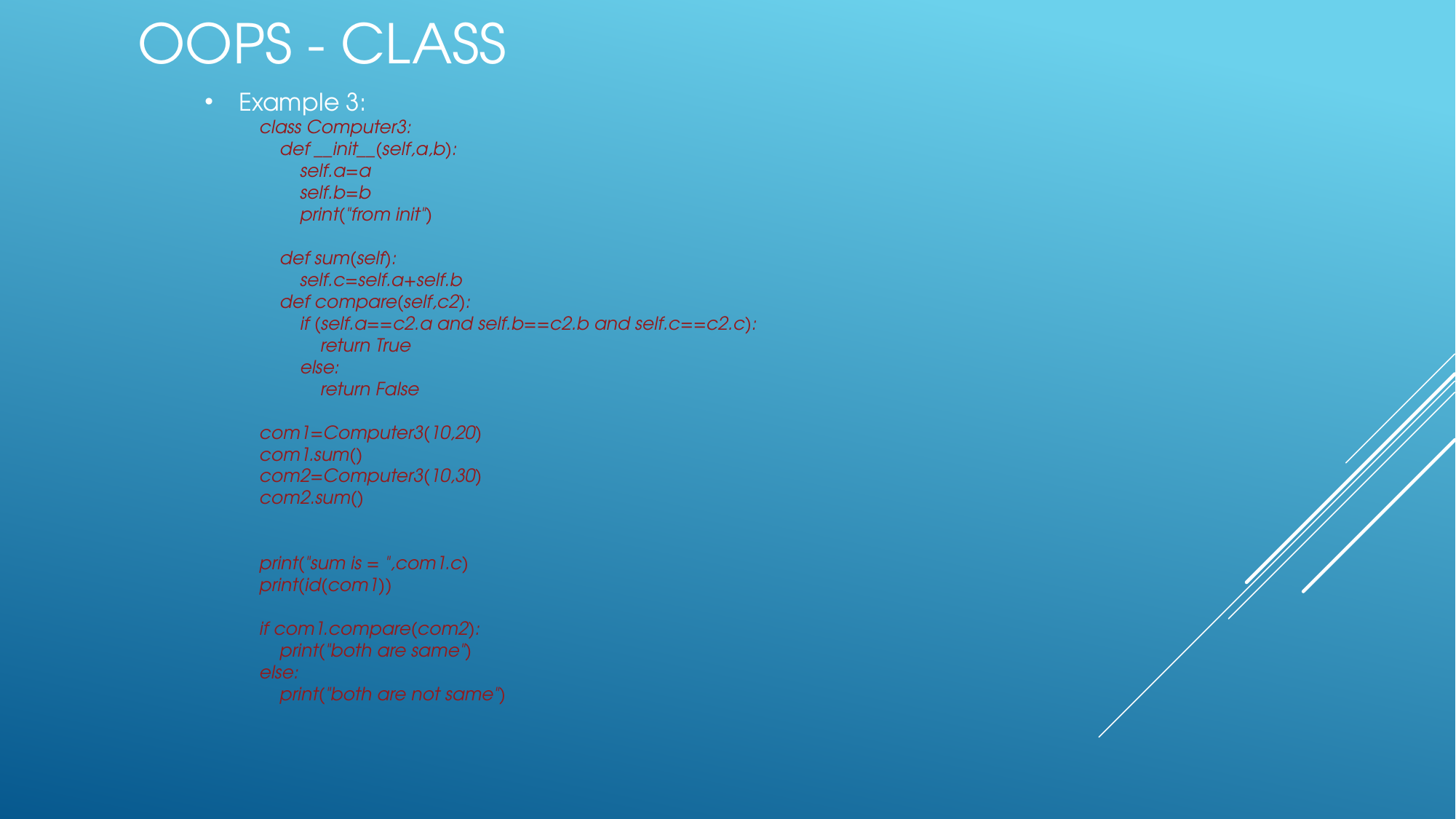

OOPS - Class
Example 3:
class Computer3:
    def __init__(self,a,b):
        self.a=a
        self.b=b
        print("from init")

    def sum(self):
        self.c=self.a+self.b
    def compare(self,c2):
        if (self.a==c2.a and self.b==c2.b and self.c==c2.c):
            return True
        else:
            return False

com1=Computer3(10,20)
com1.sum()
com2=Computer3(10,30)
com2.sum()

print("sum is = ",com1.c)
print(id(com1))

if com1.compare(com2):
    print("both are same")
else:
    print("both are not same")